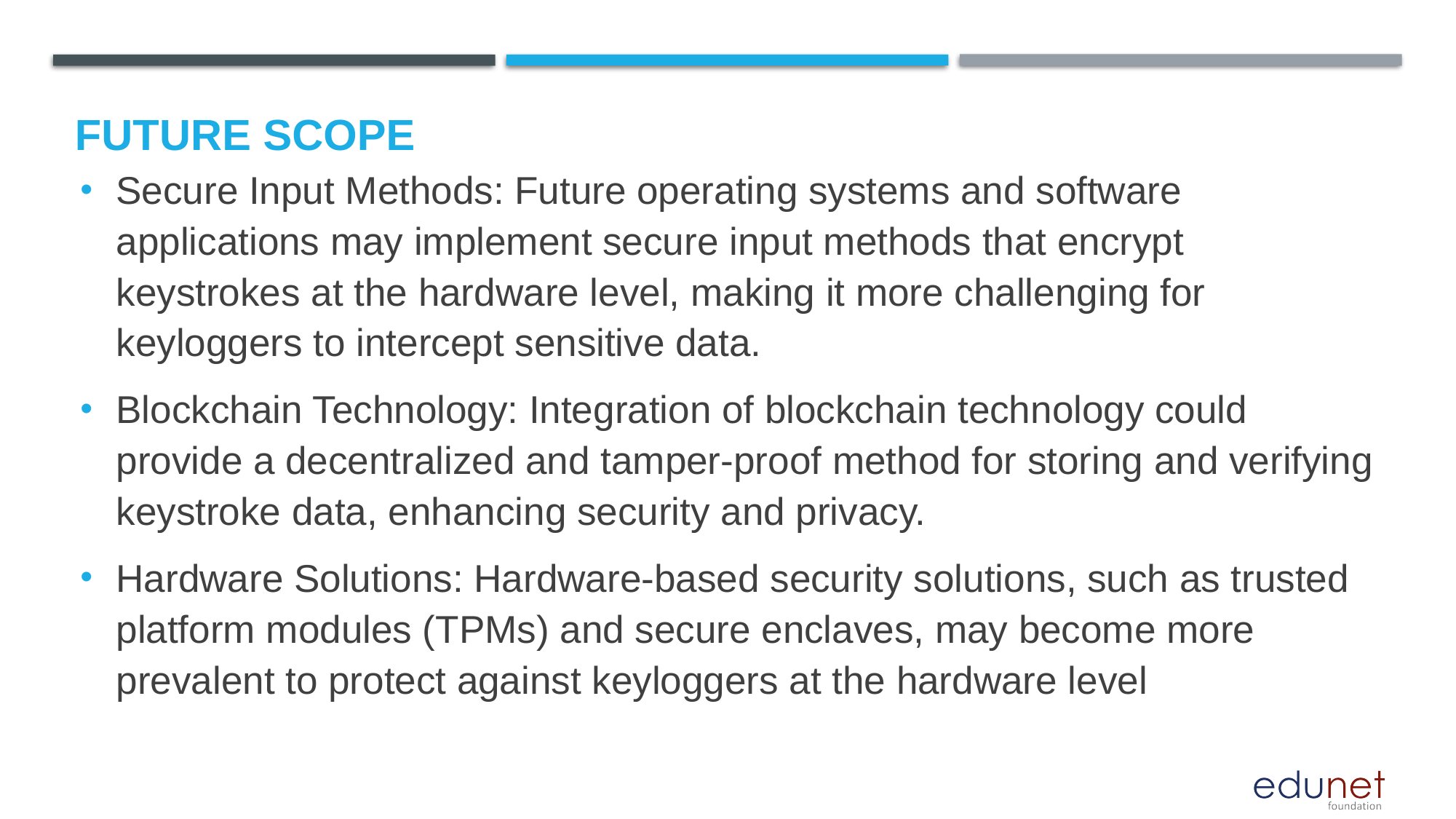

Future scope
Secure Input Methods: Future operating systems and software applications may implement secure input methods that encrypt keystrokes at the hardware level, making it more challenging for keyloggers to intercept sensitive data.
Blockchain Technology: Integration of blockchain technology could provide a decentralized and tamper-proof method for storing and verifying keystroke data, enhancing security and privacy.
Hardware Solutions: Hardware-based security solutions, such as trusted platform modules (TPMs) and secure enclaves, may become more prevalent to protect against keyloggers at the hardware level